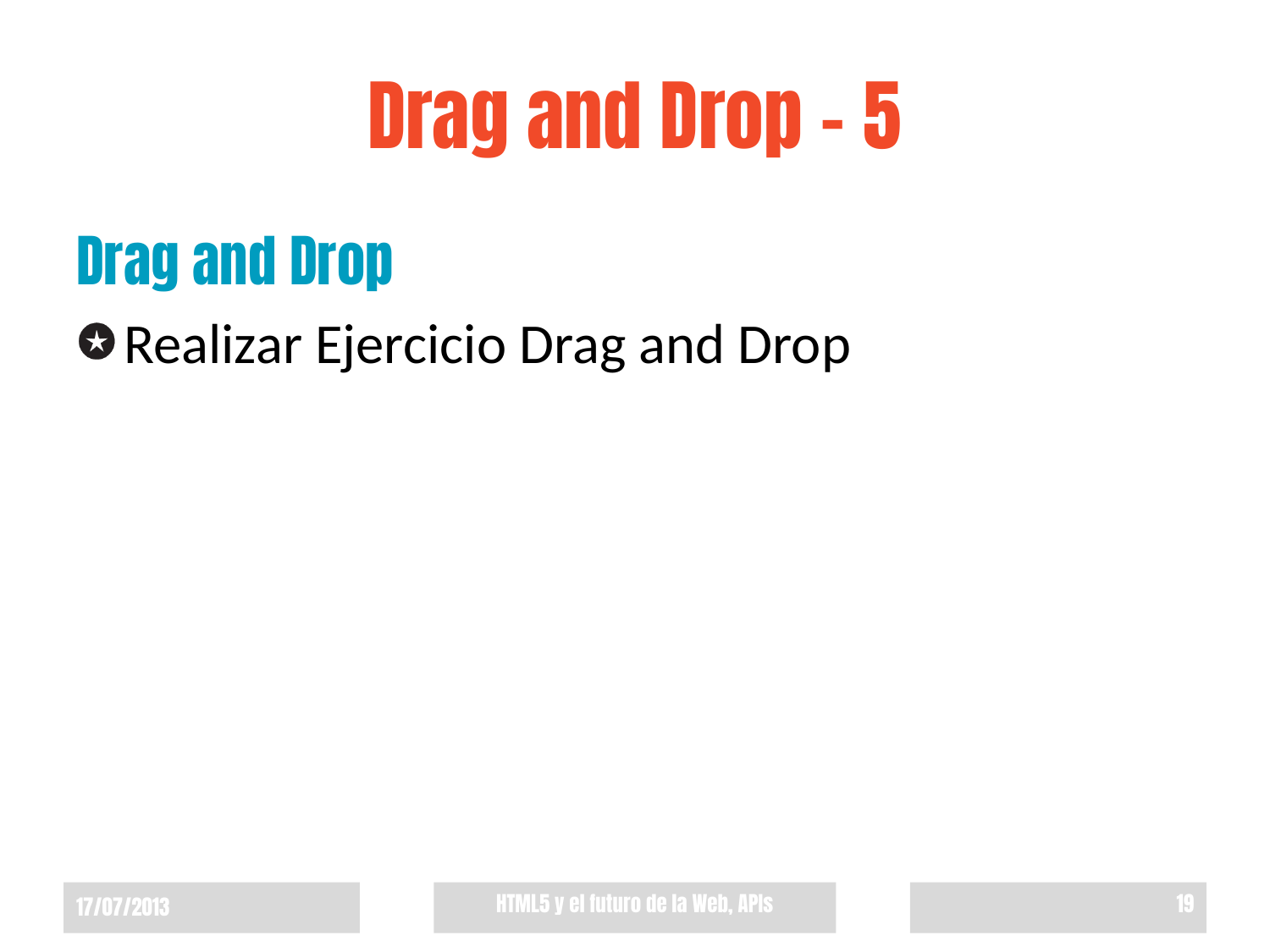

# Drag and Drop - 5
Drag and Drop
Realizar Ejercicio Drag and Drop
17/07/2013
HTML5 y el futuro de la Web, APIs
19